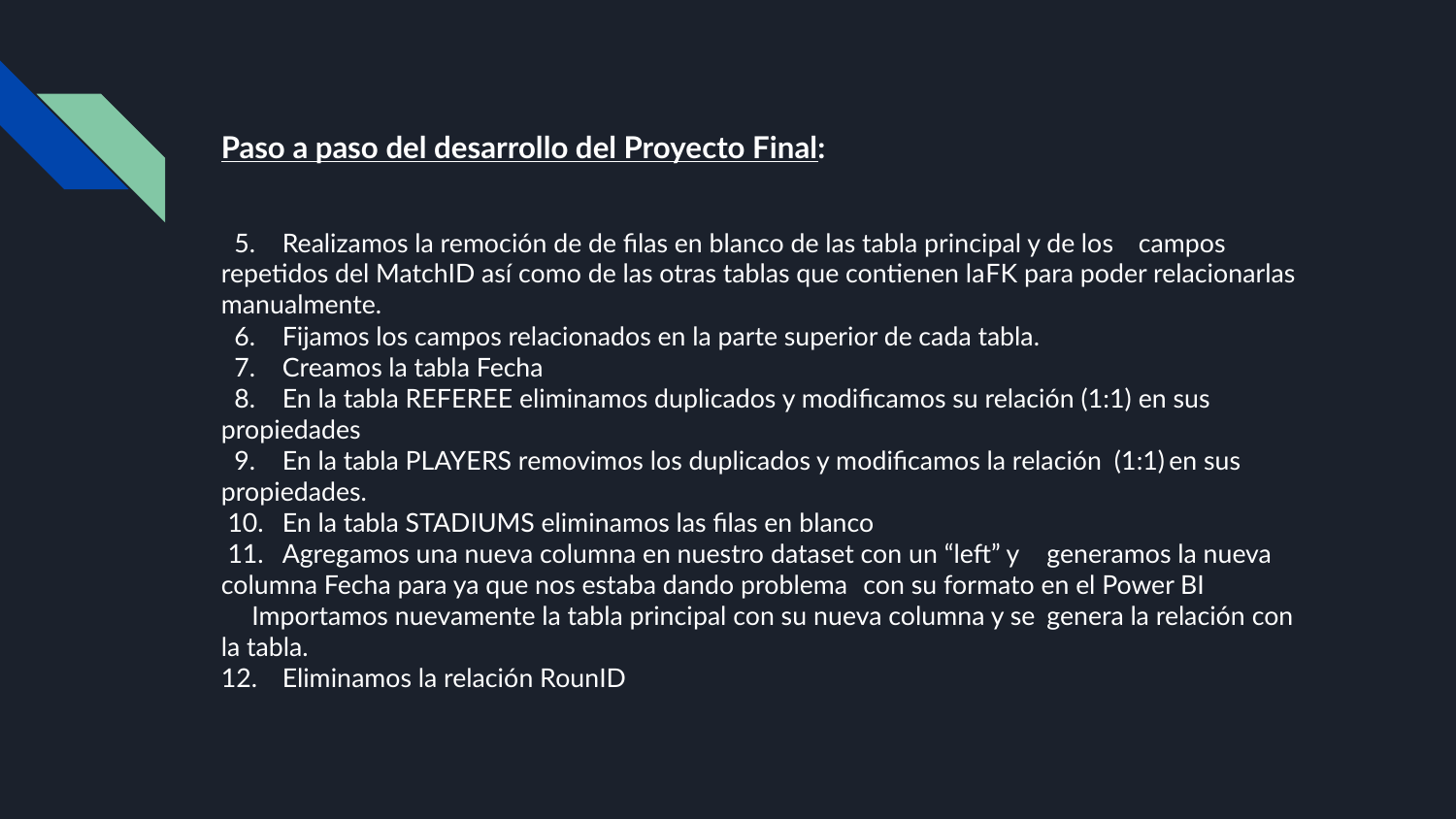

Paso a paso del desarrollo del Proyecto Final:

  5.	Realizamos la remoción de de filas en blanco de las tabla principal y de los 	campos repetidos del MatchID así como de las otras tablas que contienen la	FK para poder relacionarlas manualmente.
  6.	Fijamos los campos relacionados en la parte superior de cada tabla.
  7.	Creamos la tabla Fecha
  8.	En la tabla REFEREE eliminamos duplicados y modificamos su relación (1:1) 	en sus propiedades
  9.	En la tabla PLAYERS removimos los duplicados y modificamos la relación	 (1:1)	en sus propiedades.
 10.	En la tabla STADIUMS eliminamos las filas en blanco
 11.	Agregamos una nueva columna en nuestro dataset con un “left” y 			generamos la nueva columna Fecha para ya que nos estaba dando problema 	con su formato en el Power BI
	Importamos nuevamente la tabla principal con su nueva columna y se		genera la relación con la tabla.
12. 	Eliminamos la relación RounID